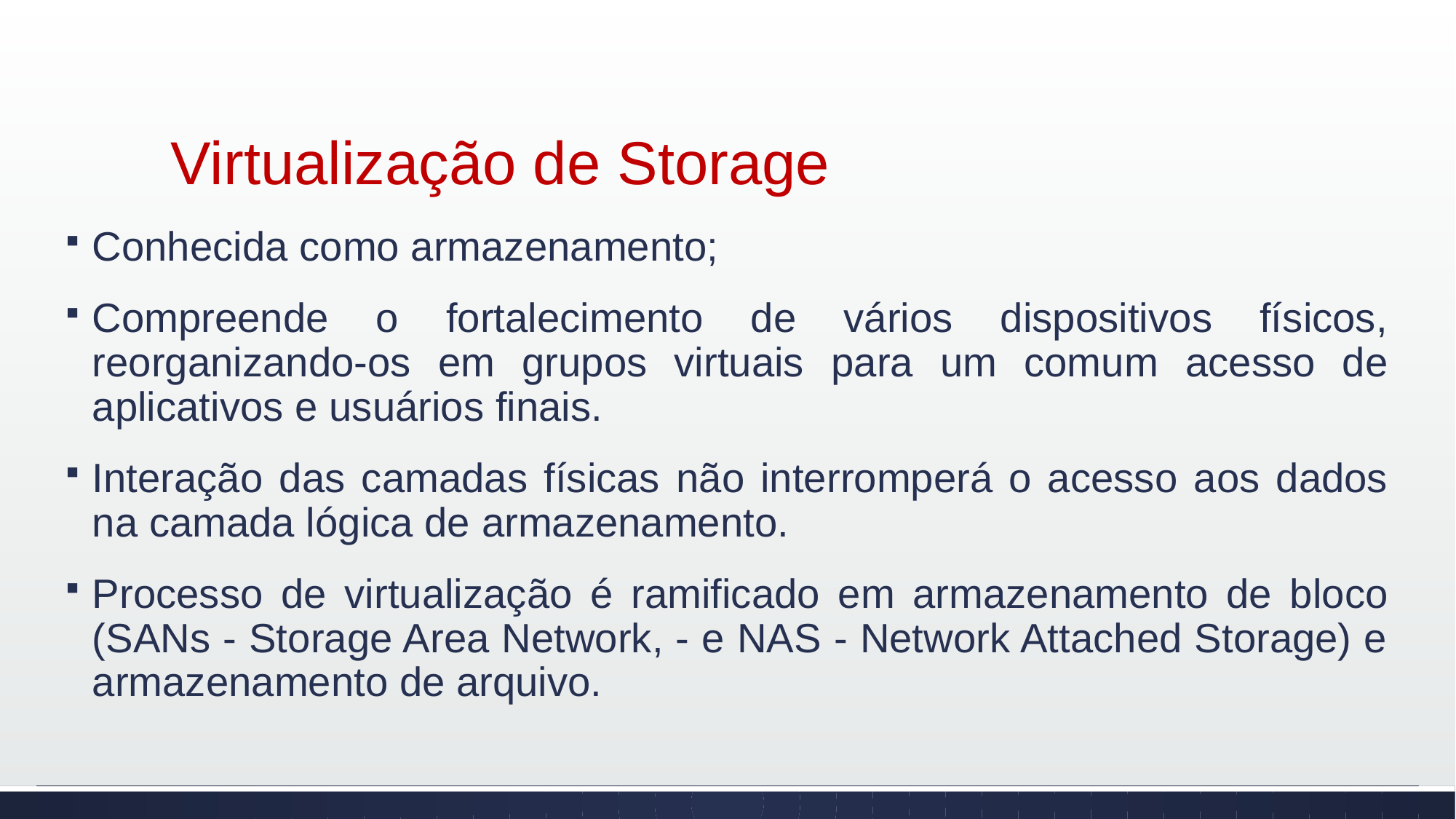

# Virtualização de Storage
Conhecida como armazenamento;
Compreende o fortalecimento de vários dispositivos físicos, reorganizando-os em grupos virtuais para um comum acesso de aplicativos e usuários finais.
Interação das camadas físicas não interromperá o acesso aos dados na camada lógica de armazenamento.
Processo de virtualização é ramificado em armazenamento de bloco (SANs - Storage Area Network, - e NAS - Network Attached Storage) e armazenamento de arquivo.